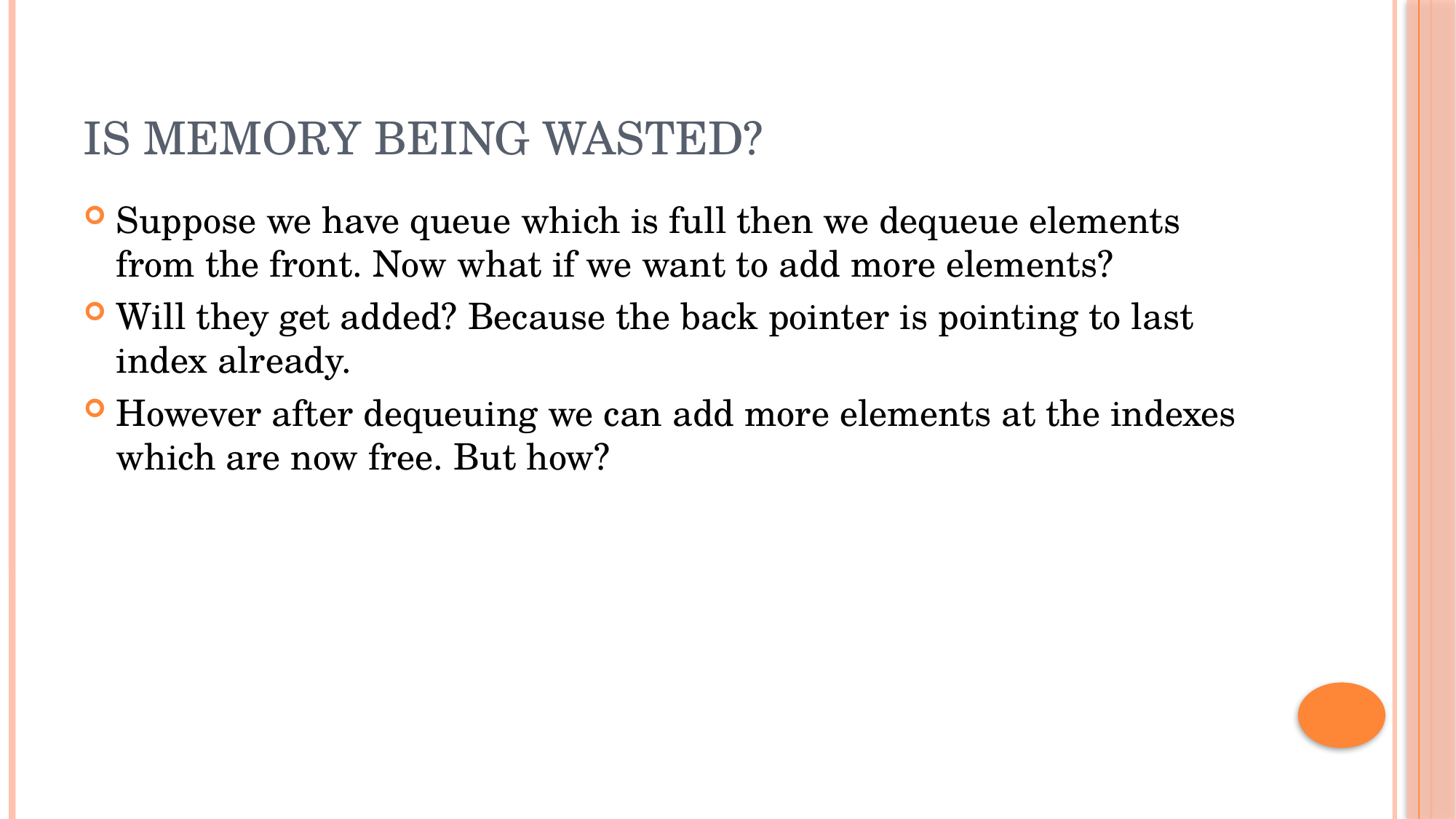

# Is memory being wasted?
Suppose we have queue which is full then we dequeue elements from the front. Now what if we want to add more elements?
Will they get added? Because the back pointer is pointing to last index already.
However after dequeuing we can add more elements at the indexes which are now free. But how?